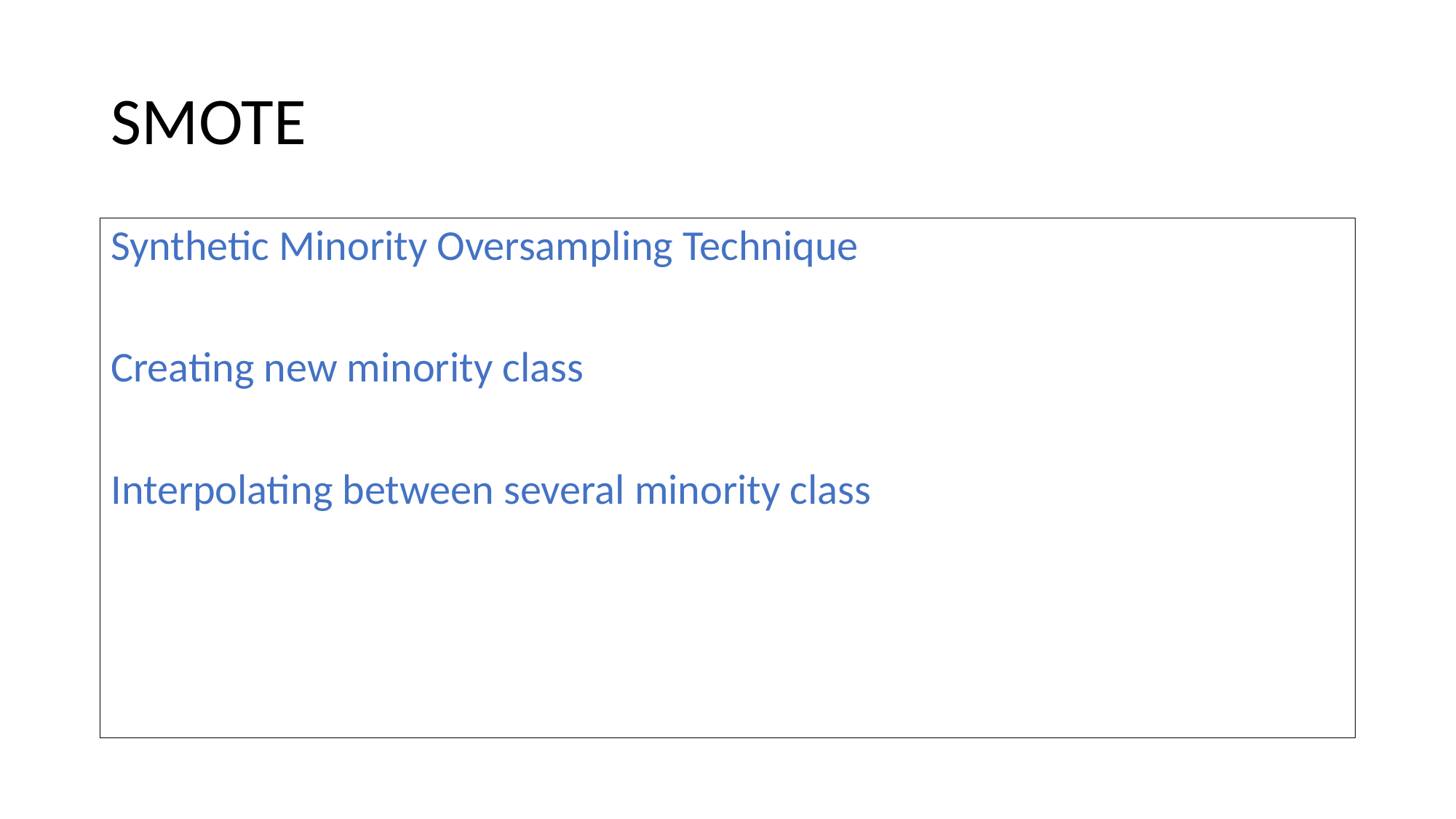

# SMOTE
Synthetic Minority Oversampling Technique

Creating new minority class

Interpolating between several minority class